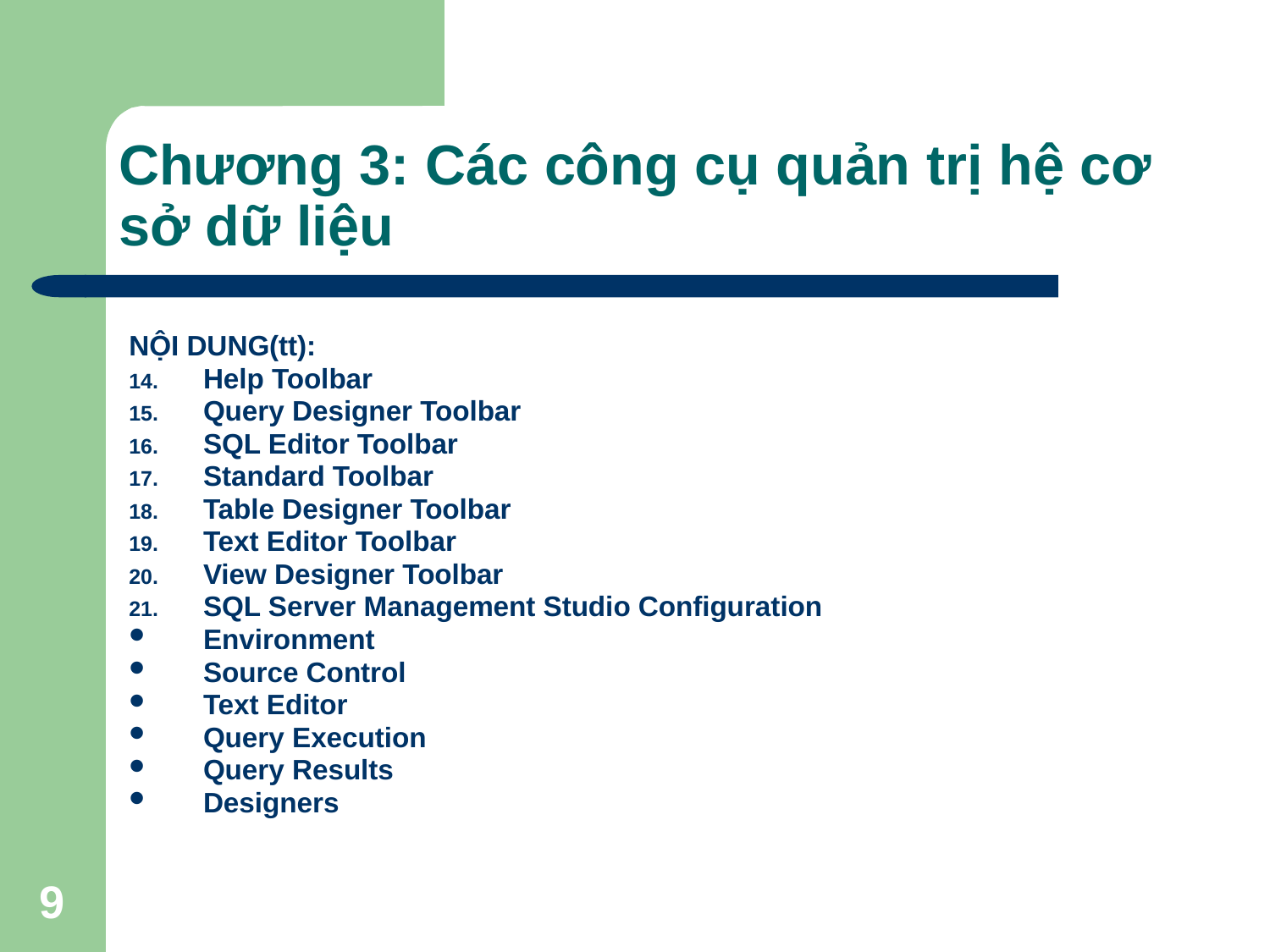

# Chương 3: Các công cụ quản trị hệ cơ sở dữ liệu
NỘI DUNG(tt):
Help Toolbar
Query Designer Toolbar
SQL Editor Toolbar
Standard Toolbar
Table Designer Toolbar
Text Editor Toolbar
View Designer Toolbar
SQL Server Management Studio Configuration
Environment
Source Control
Text Editor
Query Execution
Query Results
Designers
9